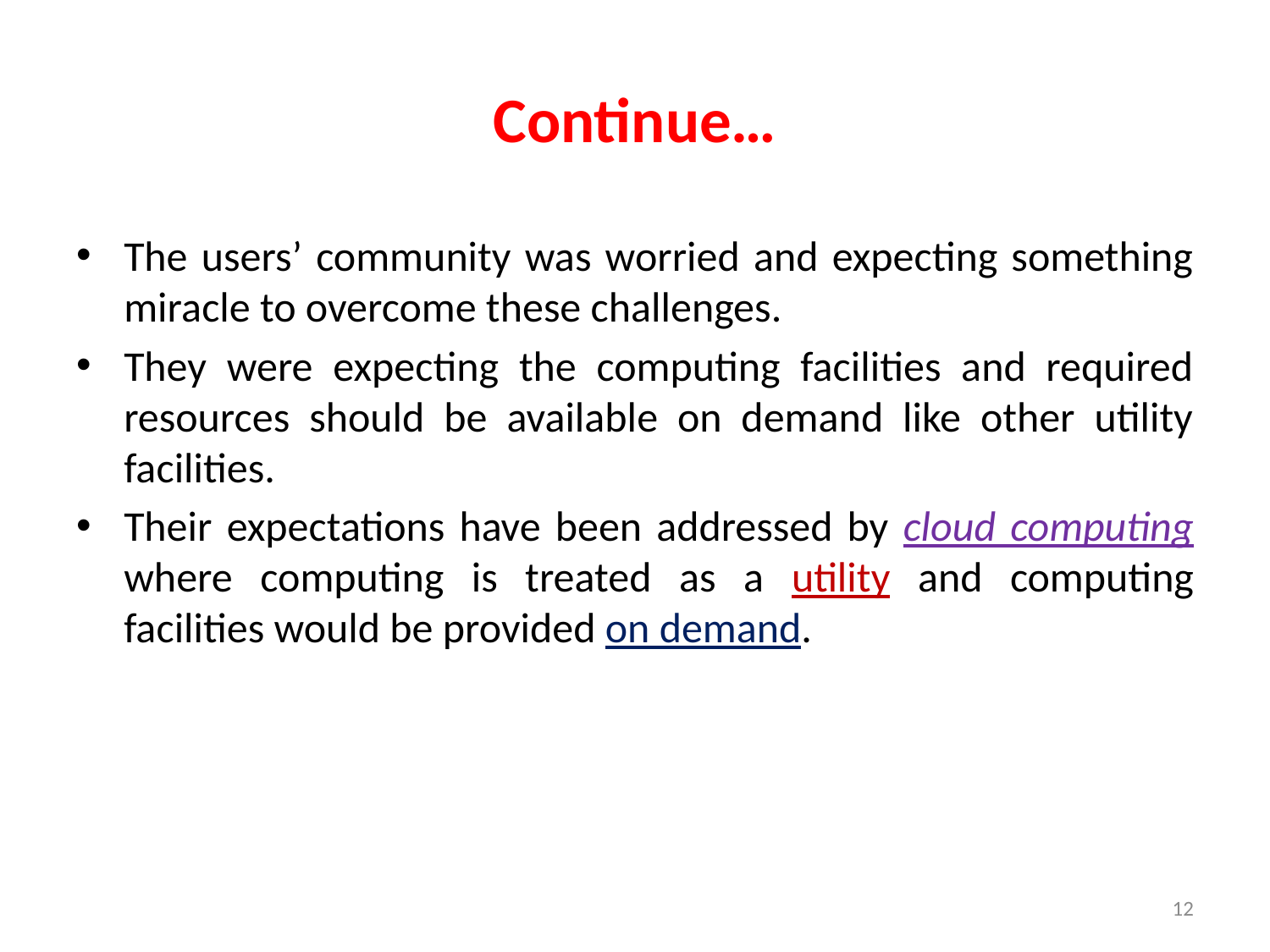

# Continue…
The users’ community was worried and expecting something miracle to overcome these challenges.
They were expecting the computing facilities and required resources should be available on demand like other utility facilities.
Their expectations have been addressed by cloud computing where computing is treated as a utility and computing facilities would be provided on demand.
12